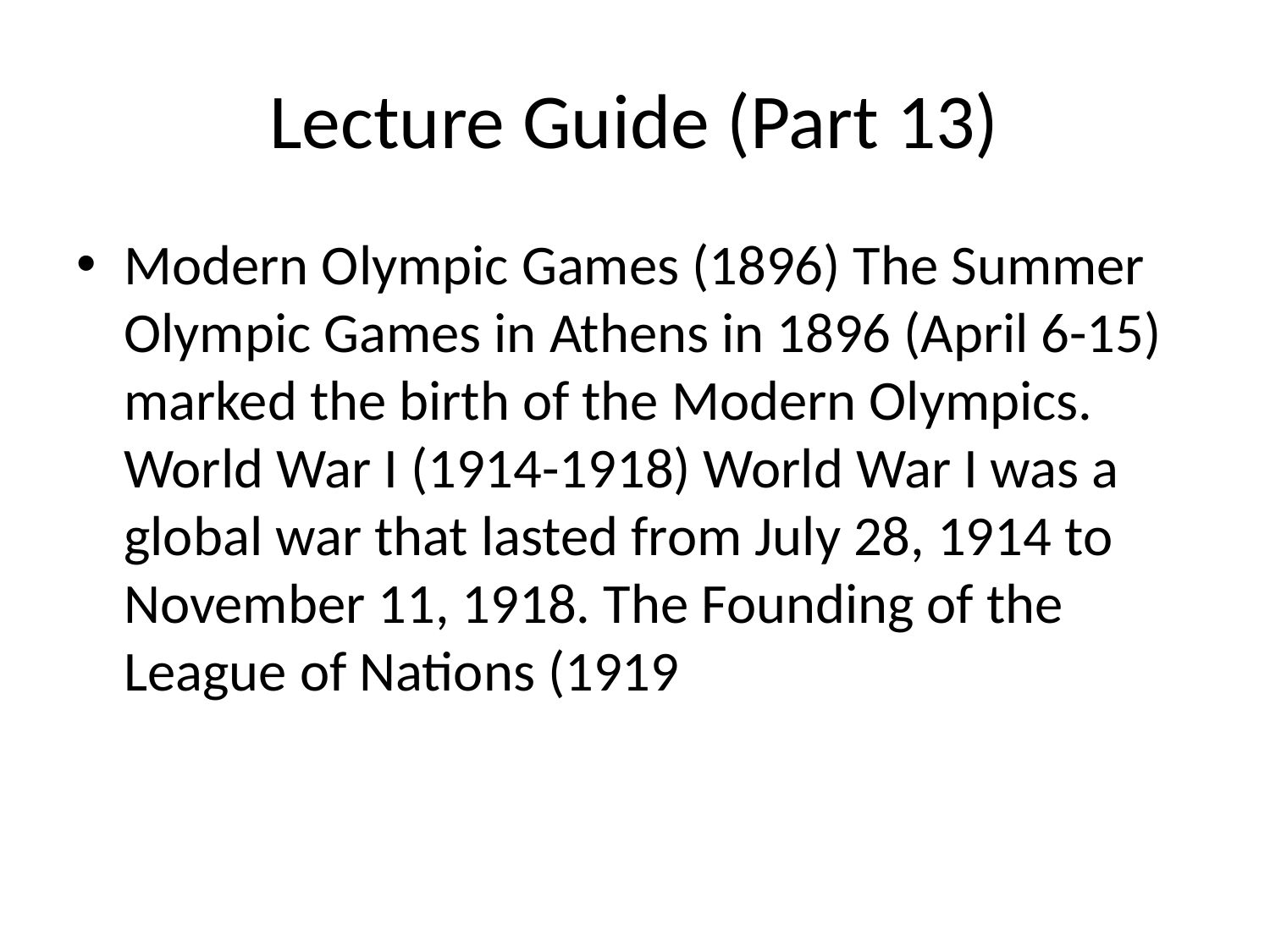

# Lecture Guide (Part 13)
Modern Olympic Games (1896) The Summer Olympic Games in Athens in 1896 (April 6-15) marked the birth of the Modern Olympics. World War I (1914-1918) World War I was a global war that lasted from July 28, 1914 to November 11, 1918. The Founding of the League of Nations (1919